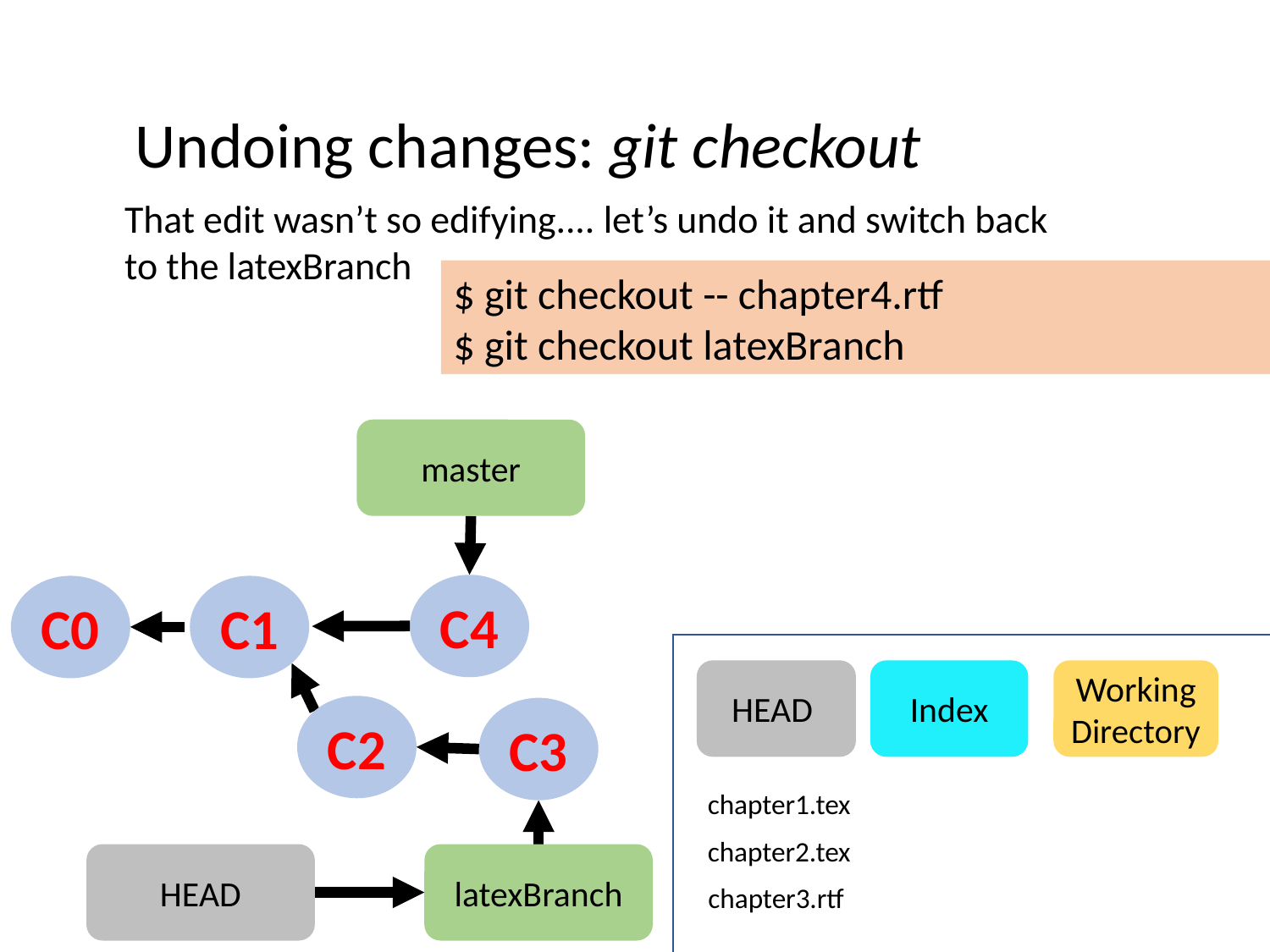

Undoing changes: git checkout
That edit wasn’t so edifying.... let’s undo it and switch back to the latexBranch
$ git checkout -- chapter4.rtf
$ git checkout latexBranch
master
C4
C0
C1

HEAD
Index
Working Directory
C2
C3
chapter1.tex
chapter2.tex
HEAD
latexBranch
chapter3.rtf